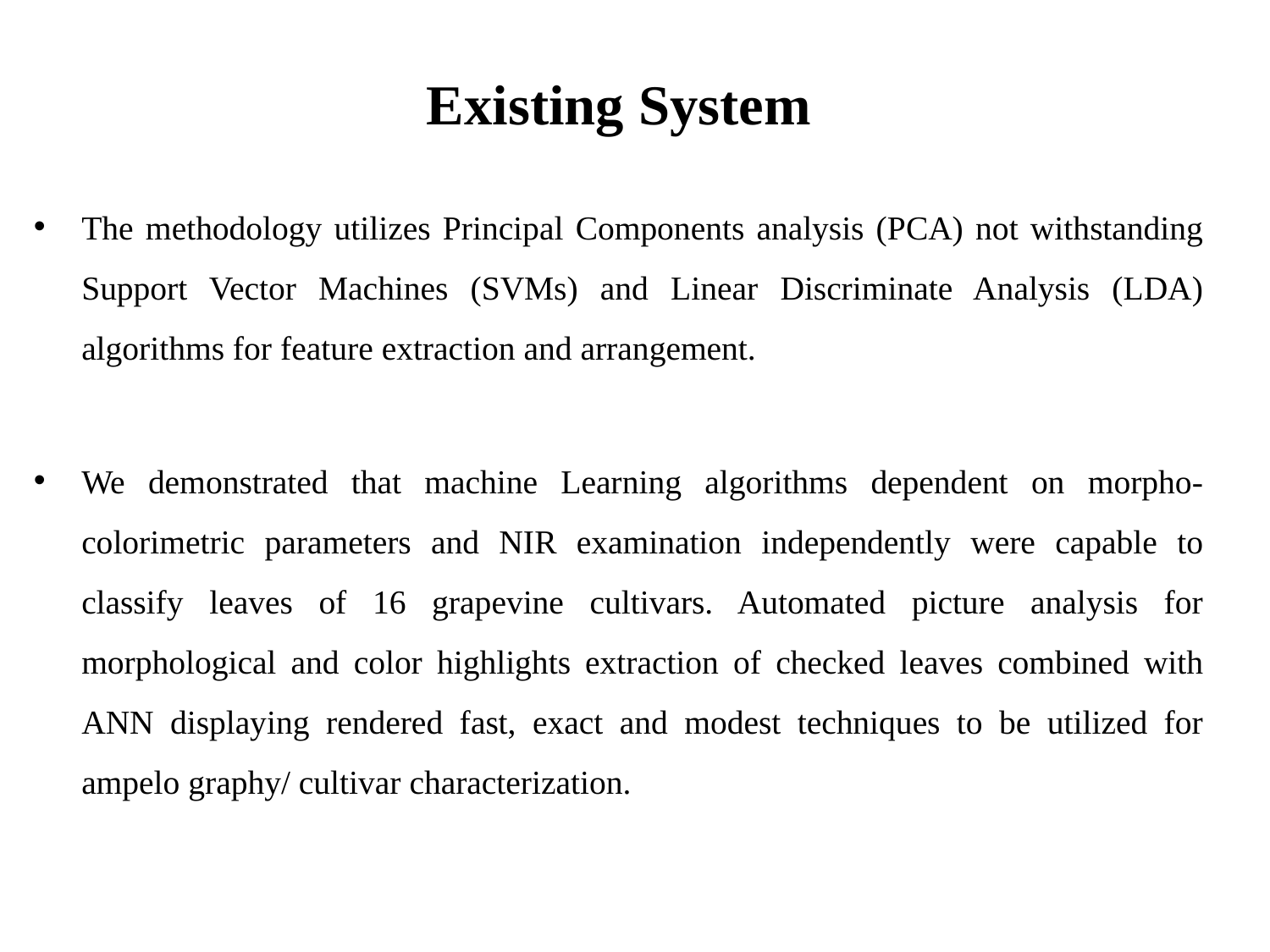

# Existing System
The methodology utilizes Principal Components analysis (PCA) not withstanding Support Vector Machines (SVMs) and Linear Discriminate Analysis (LDA) algorithms for feature extraction and arrangement.

We demonstrated that machine Learning algorithms dependent on morpho-colorimetric parameters and NIR examination independently were capable to classify leaves of 16 grapevine cultivars. Automated picture analysis for morphological and color highlights extraction of checked leaves combined with ANN displaying rendered fast, exact and modest techniques to be utilized for ampelo graphy/ cultivar characterization.